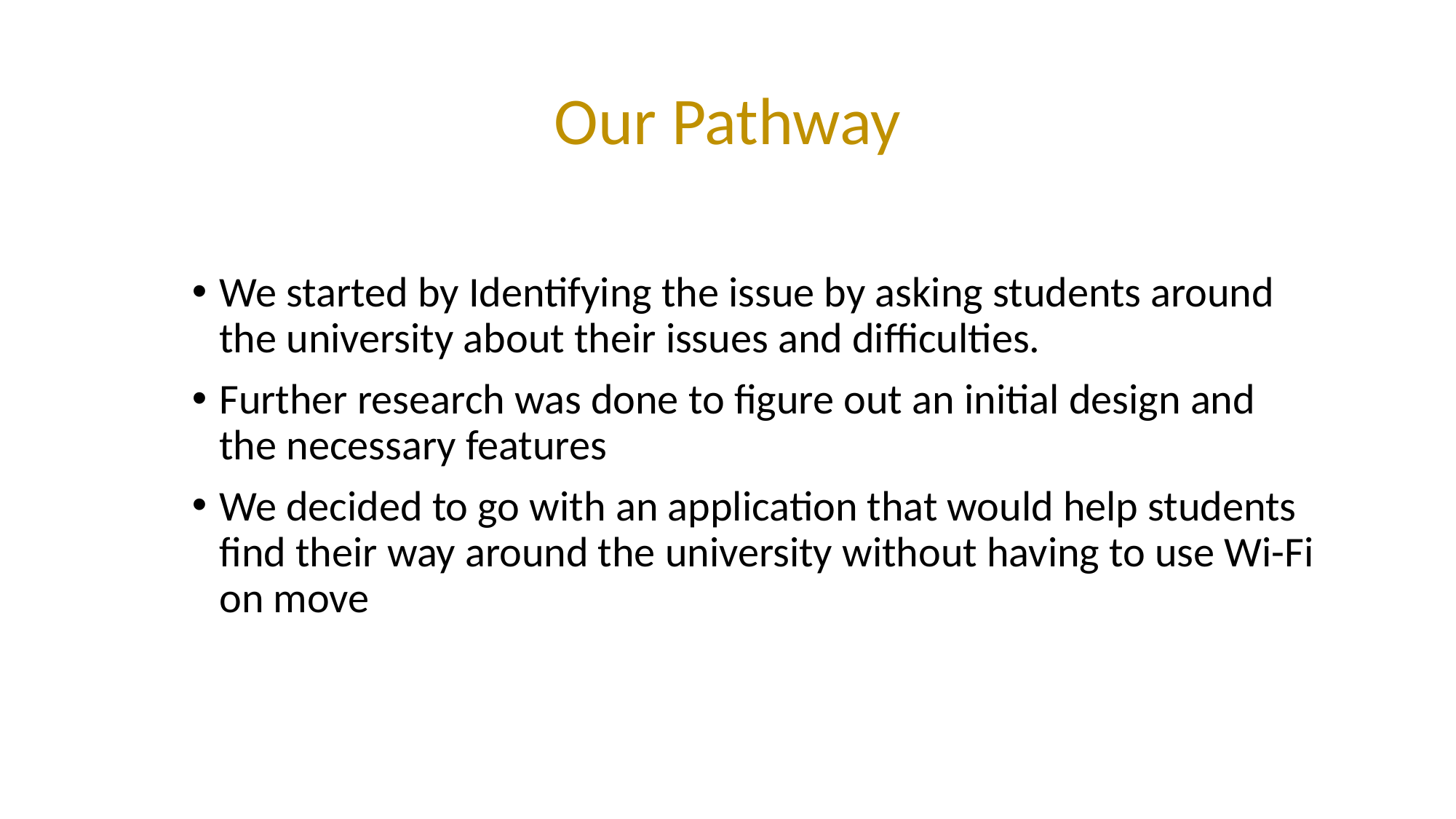

# Our Pathway
We started by Identifying the issue by asking students around the university about their issues and difficulties.
Further research was done to figure out an initial design and the necessary features
We decided to go with an application that would help students find their way around the university without having to use Wi-Fi on move